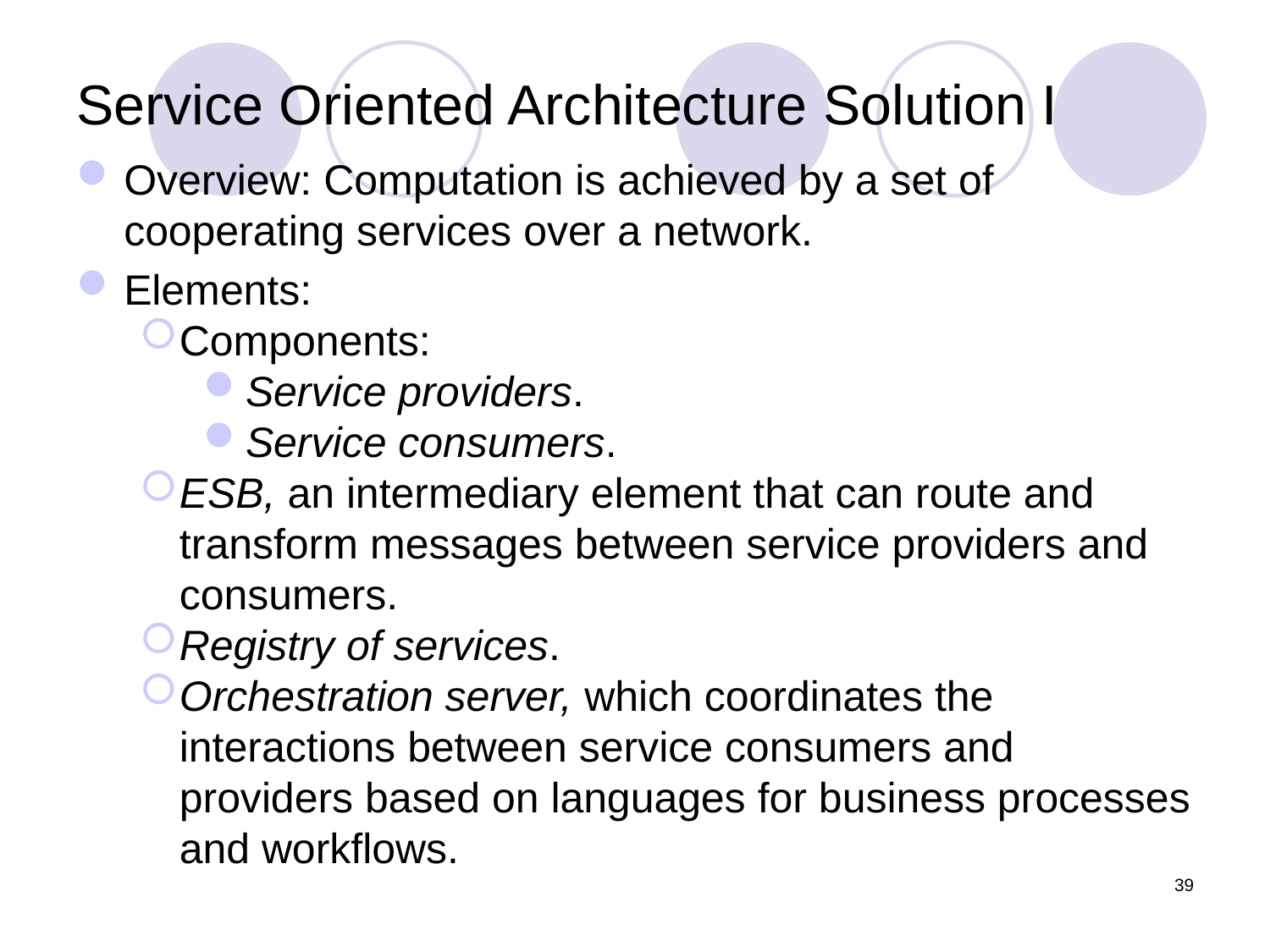

# Service Oriented Architecture Solution I
Overview: Computation is achieved by a set of cooperating services over a network.
Elements:
Components:
Service providers.
Service consumers.
ESB, an intermediary element that can route and transform messages between service providers and consumers.
Registry of services.
Orchestration server, which coordinates the interactions between service consumers and providers based on languages for business processes and workflows.
39